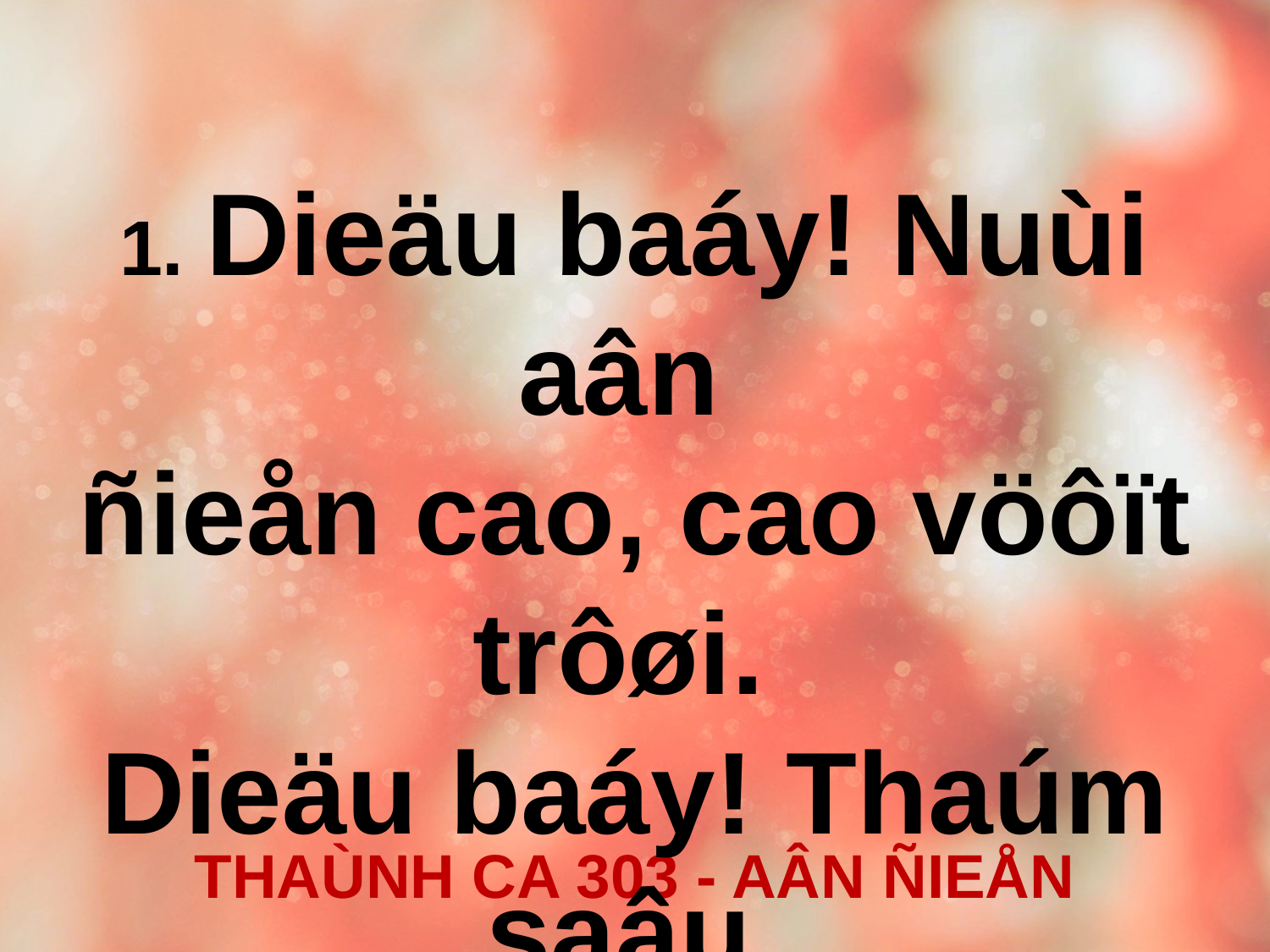

1. Dieäu baáy! Nuùi aân
ñieån cao, cao vöôït trôøi.
Dieäu baáy! Thaúm saâu
thay doøng aân ñieån.
THAÙNH CA 303 - AÂN ÑIEÅN